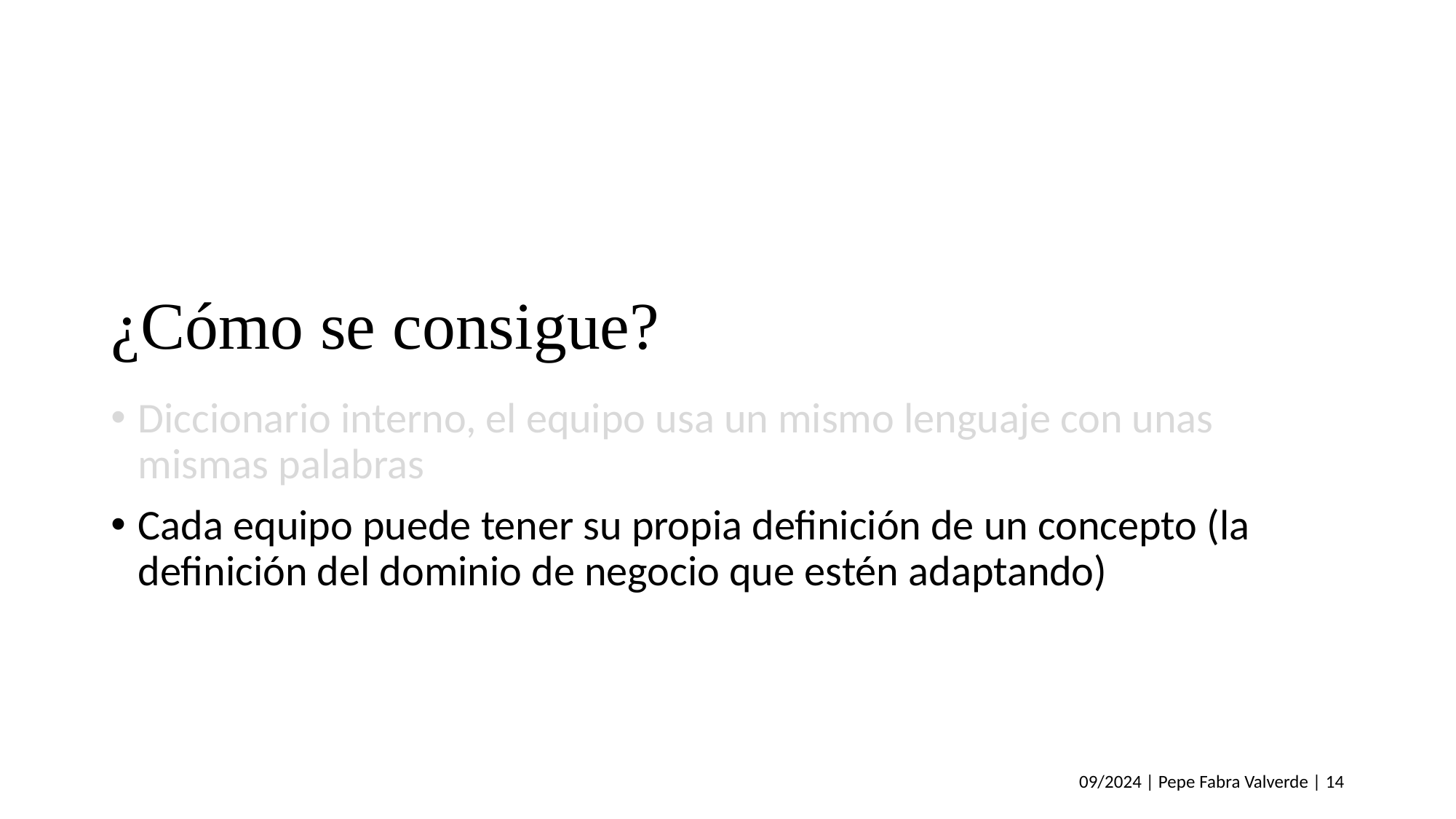

# ¿Cómo se consigue?

Diccionario interno, el equipo usa un mismo lenguaje con unas mismas palabras
Cada equipo puede tener su propia definición de un concepto (la definición del dominio de negocio que estén adaptando)
09/2024 | Pepe Fabra Valverde | 14